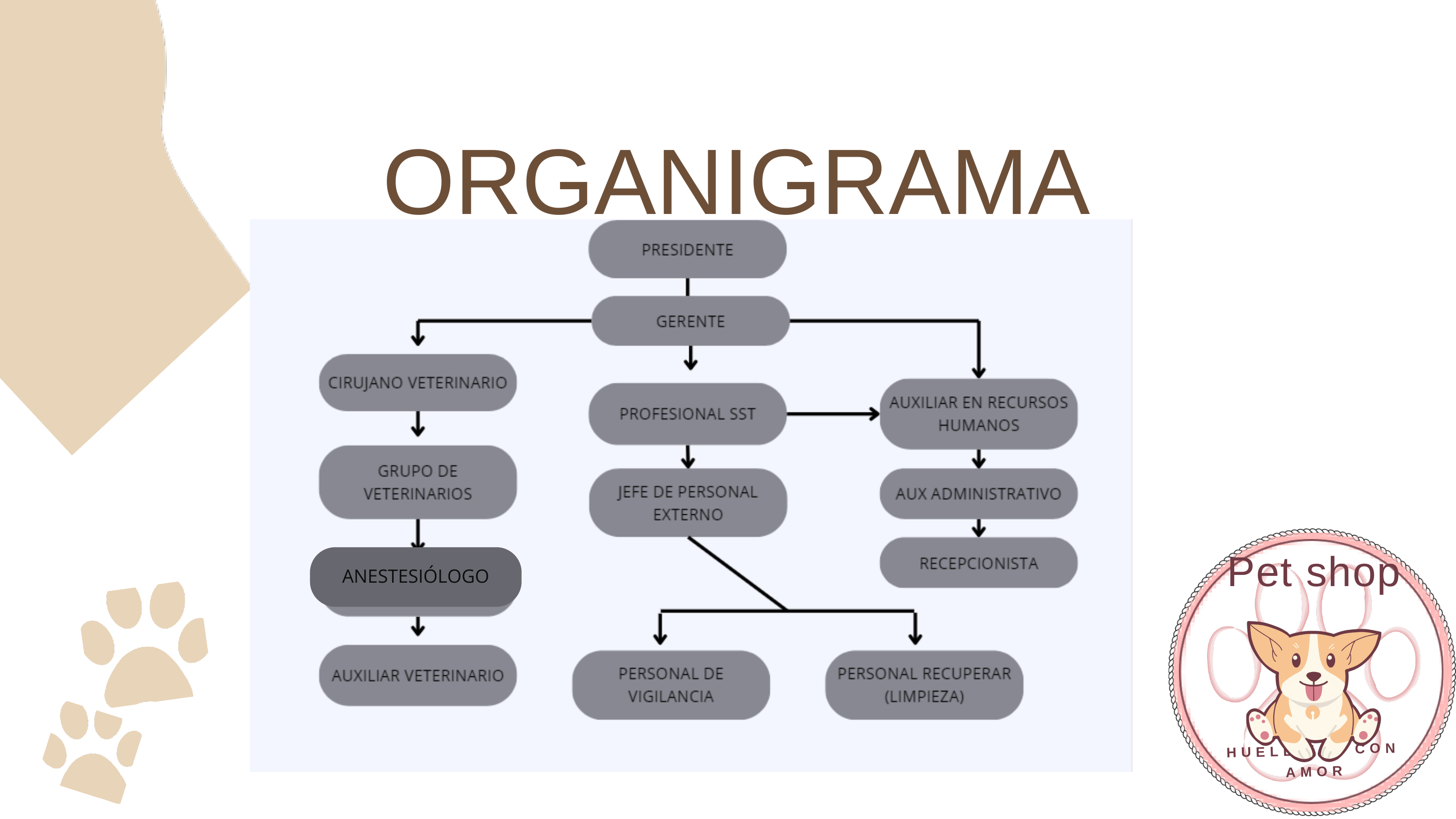

ORGANIGRAMA

ANESTESIÓLOGO

Pet shop

HUELLITAS CON AMOR